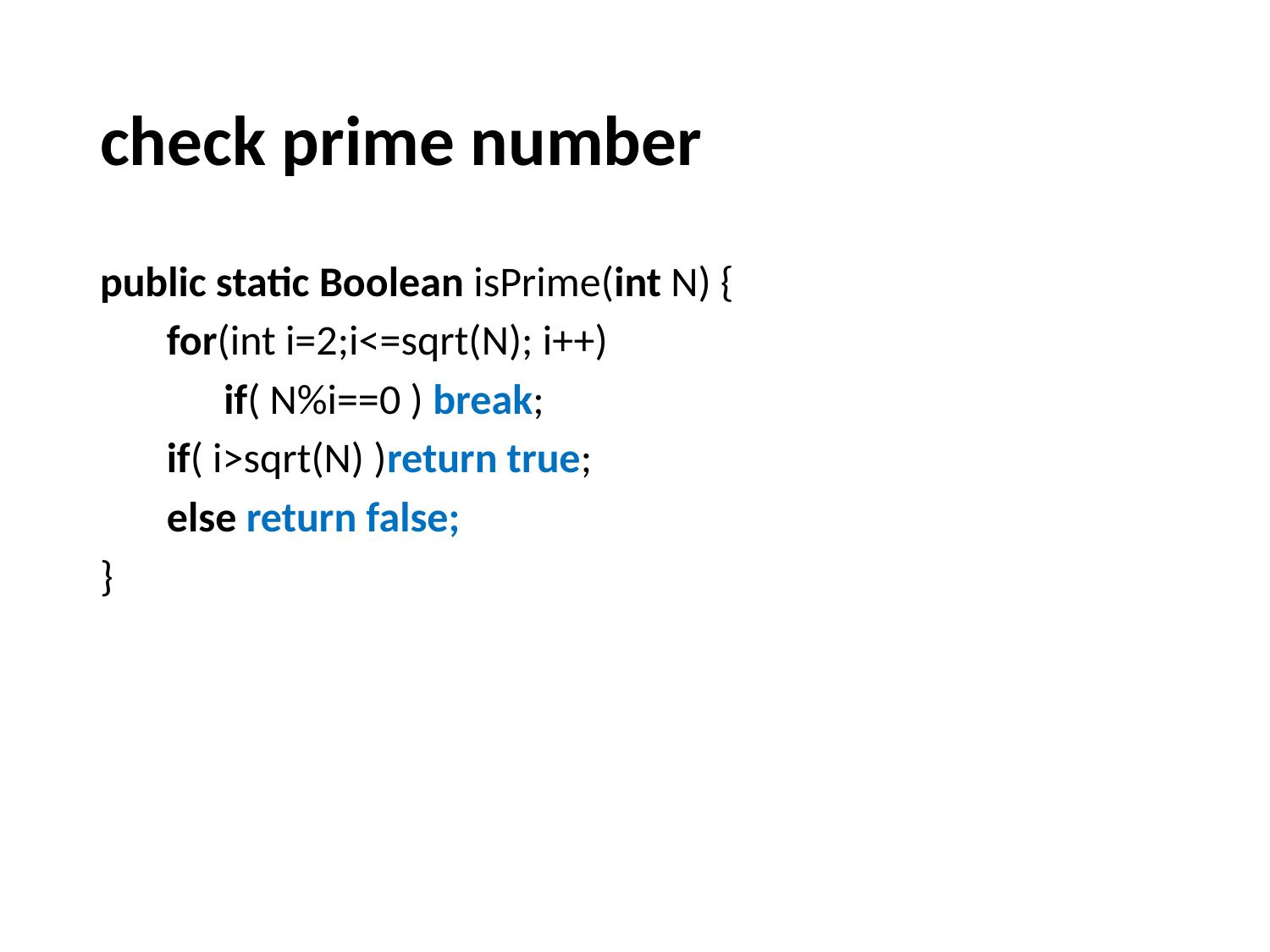

# check prime number
public static Boolean isPrime(int N) {
       for(int i=2;i<=sqrt(N); i++)
             if( N%i==0 ) break;
       if( i>sqrt(N) )return true;
       else return false;
}